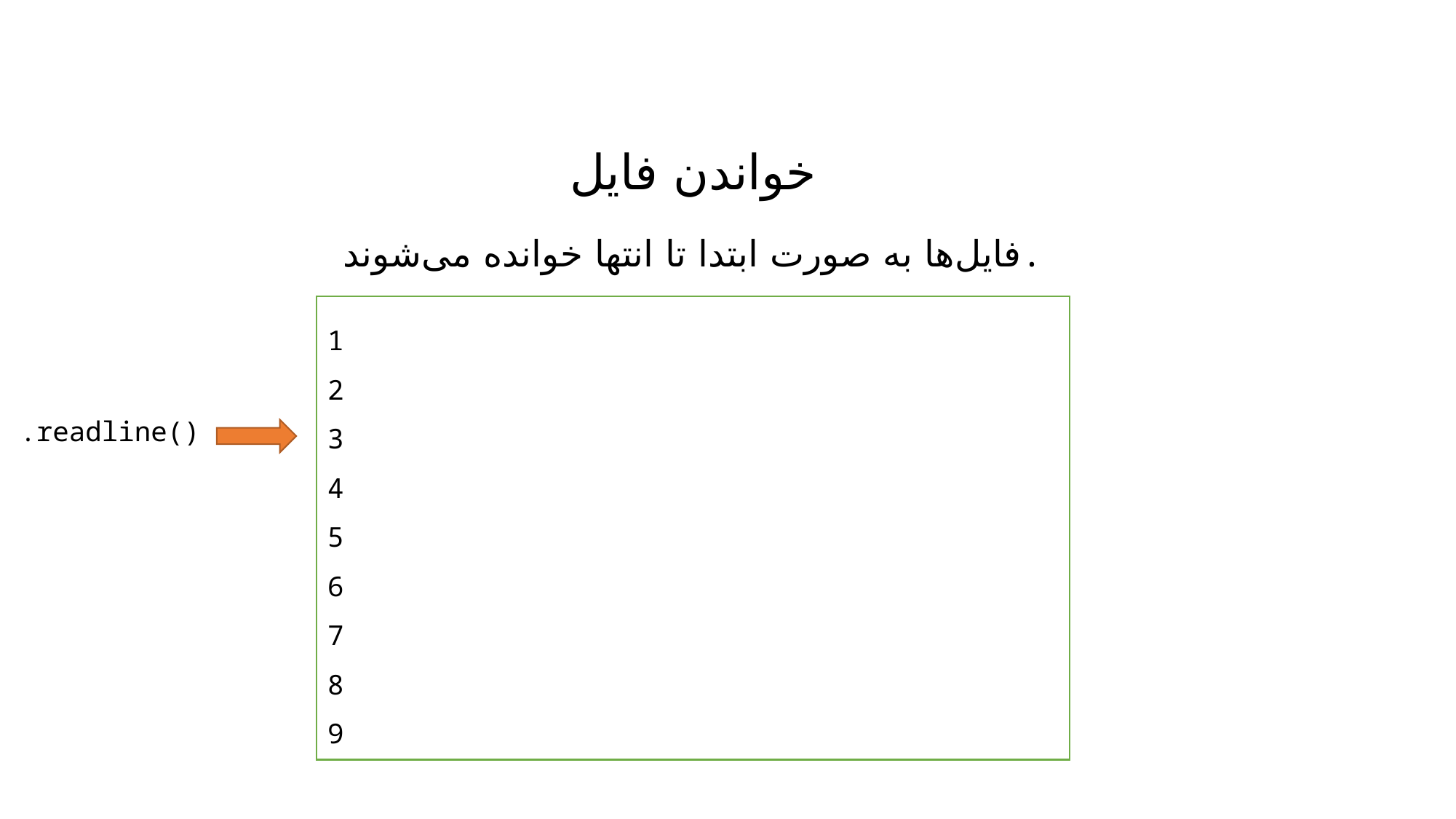

# خواندن فایل
فایل‌ها به صورت ابتدا تا انتها خوانده می‌شوند.
1
2
3
4
5
6
7
8
9
.readline()